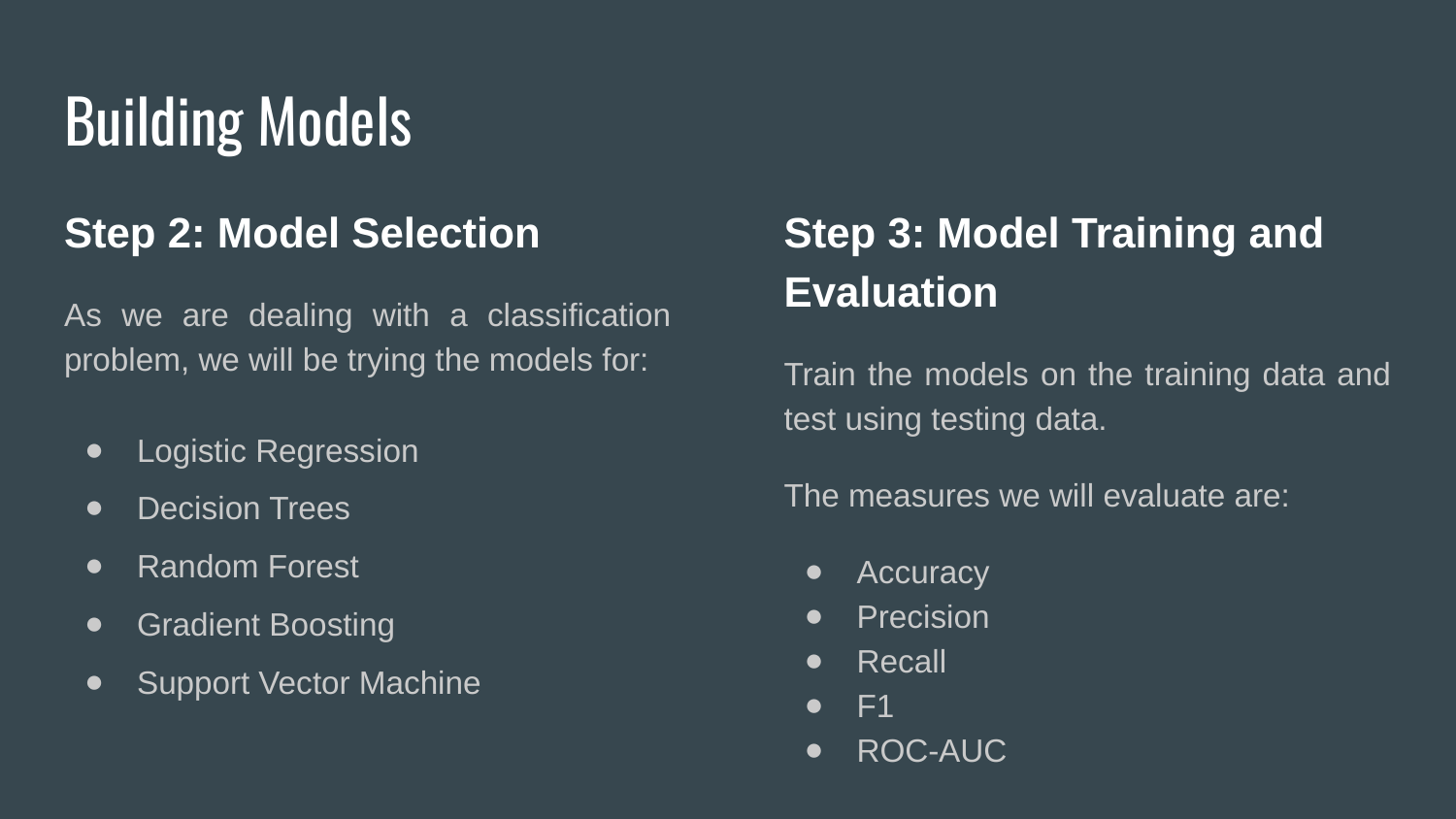

# Building Models
Step 2: Model Selection
As we are dealing with a classification problem, we will be trying the models for:
Logistic Regression
Decision Trees
Random Forest
Gradient Boosting
Support Vector Machine
Step 3: Model Training and Evaluation
Train the models on the training data and test using testing data.
The measures we will evaluate are:
Accuracy
Precision
Recall
F1
ROC-AUC